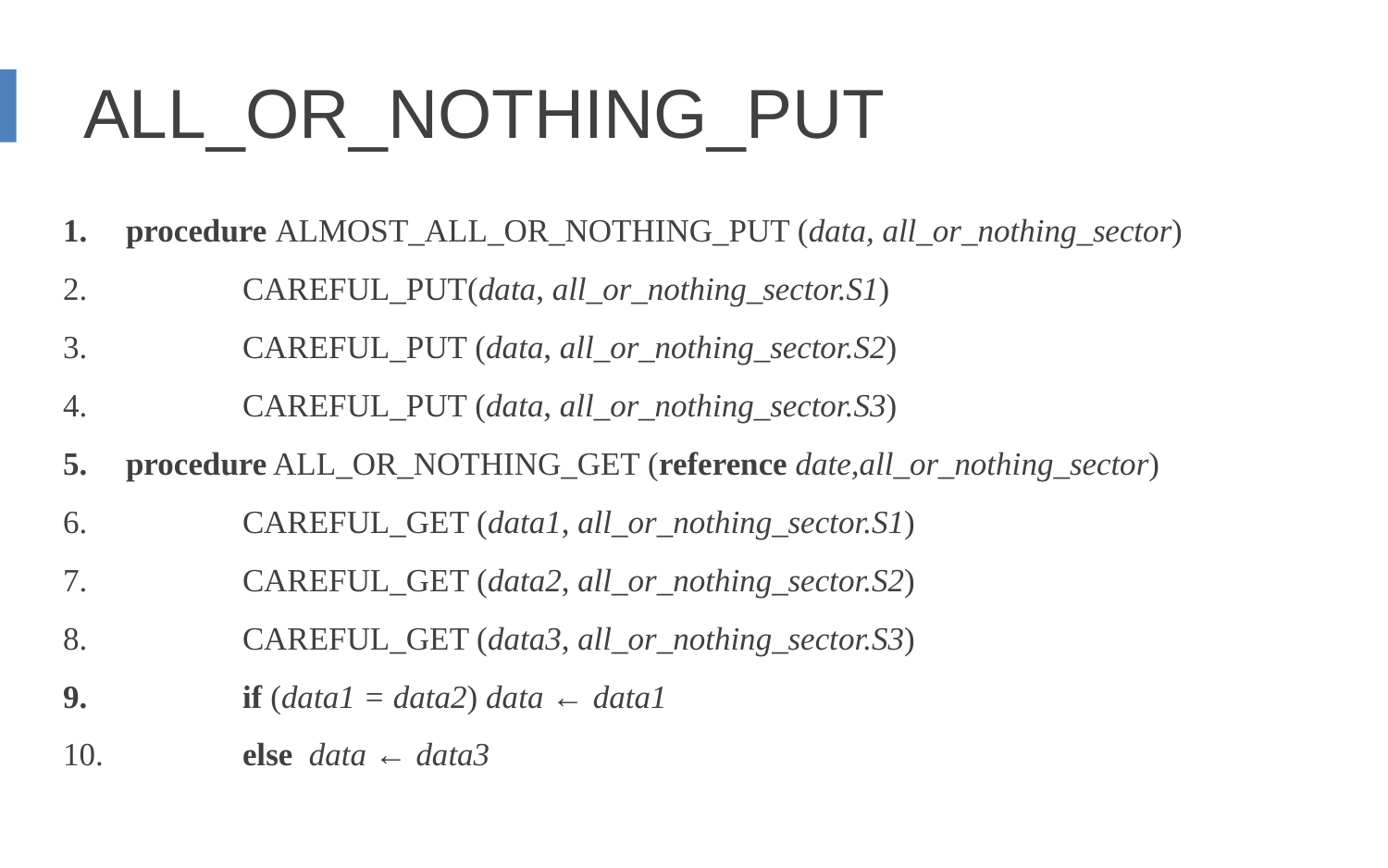

# ALL_OR_NOTHING_PUT
procedure ALMOST_ALL_OR_NOTHING_PUT (data, all_or_nothing_sector)
		CAREFUL_PUT(data, all_or_nothing_sector.S1)
 	CAREFUL_PUT (data, all_or_nothing_sector.S2)
 	CAREFUL_PUT (data, all_or_nothing_sector.S3)
procedure ALL_OR_NOTHING_GET (reference date,all_or_nothing_sector)
 	CAREFUL_GET (data1, all_or_nothing_sector.S1)
 	CAREFUL_GET (data2, all_or_nothing_sector.S2)
 	CAREFUL_GET (data3, all_or_nothing_sector.S3)
 	if (data1 = data2) data ← data1
 	else  data ← data3